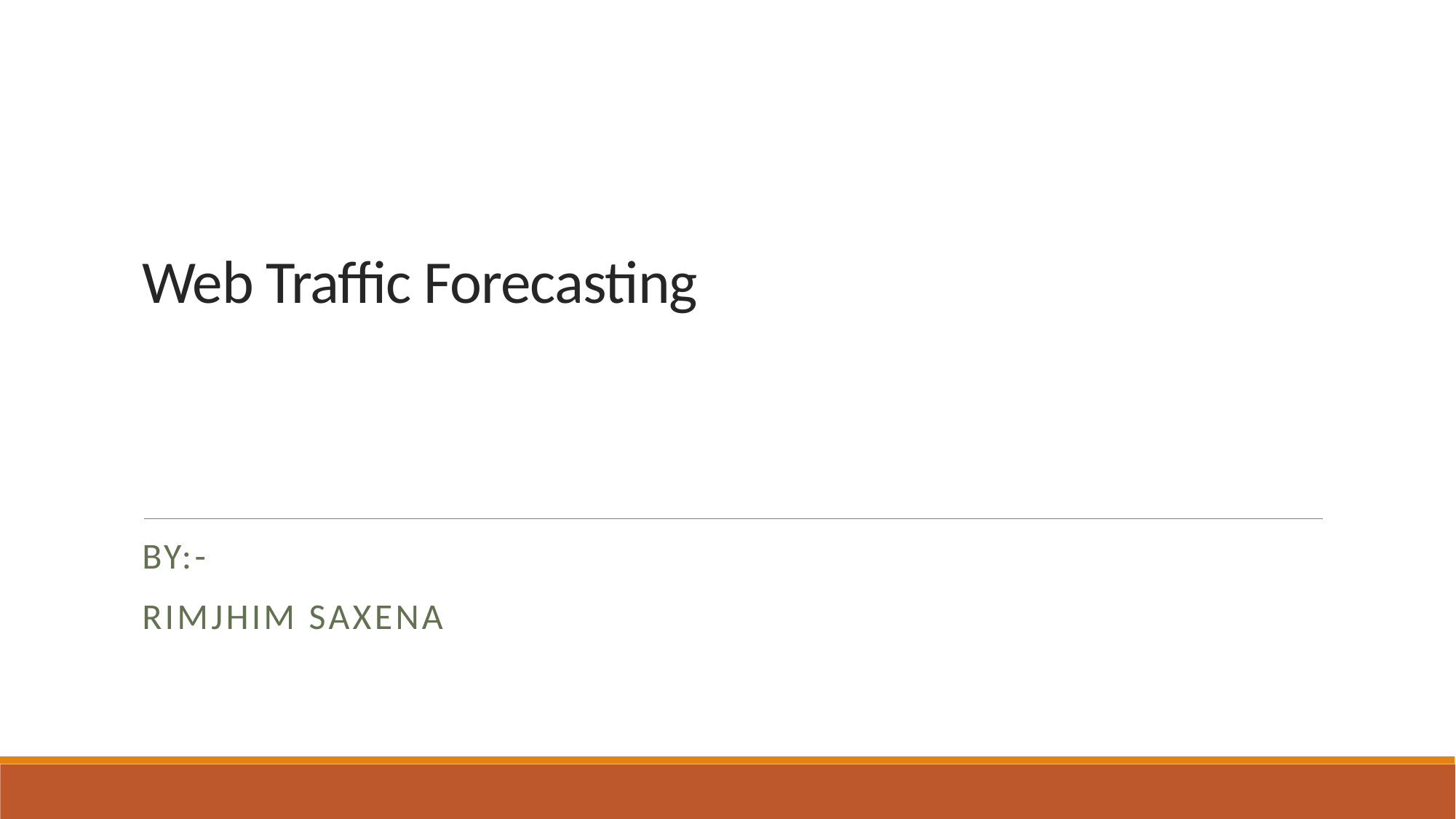

# Web Traffic Forecasting
By:-
Rimjhim Saxena